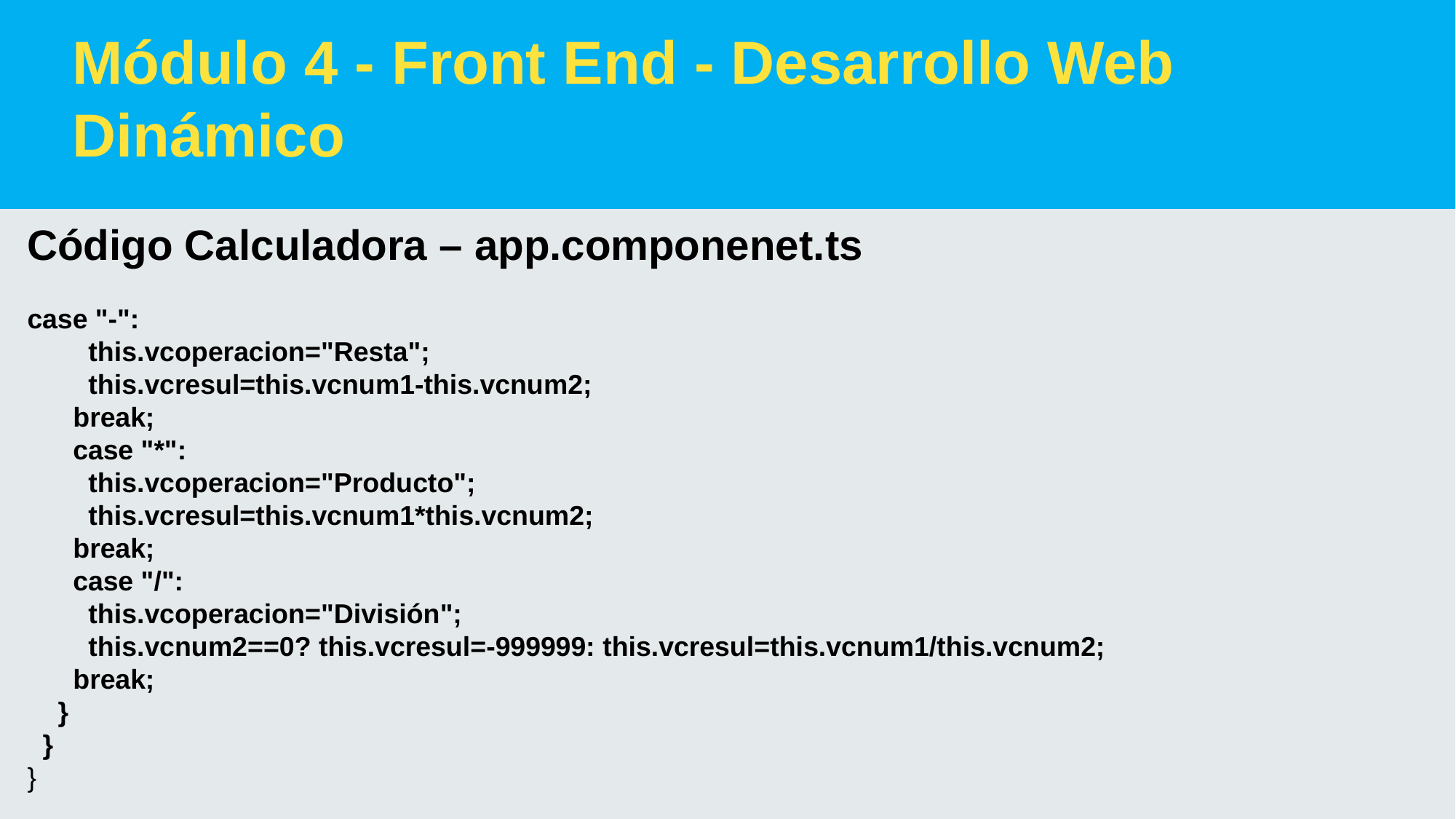

Módulo 4 - Front End - Desarrollo Web Dinámico
Código Calculadora – app.componenet.ts

case "-":
        this.vcoperacion="Resta";
        this.vcresul=this.vcnum1-this.vcnum2;
      break;
      case "*":
        this.vcoperacion="Producto";
        this.vcresul=this.vcnum1*this.vcnum2;
      break;
      case "/":
        this.vcoperacion="División";
        this.vcnum2==0? this.vcresul=-999999: this.vcresul=this.vcnum1/this.vcnum2;
      break;
    }
  }
}